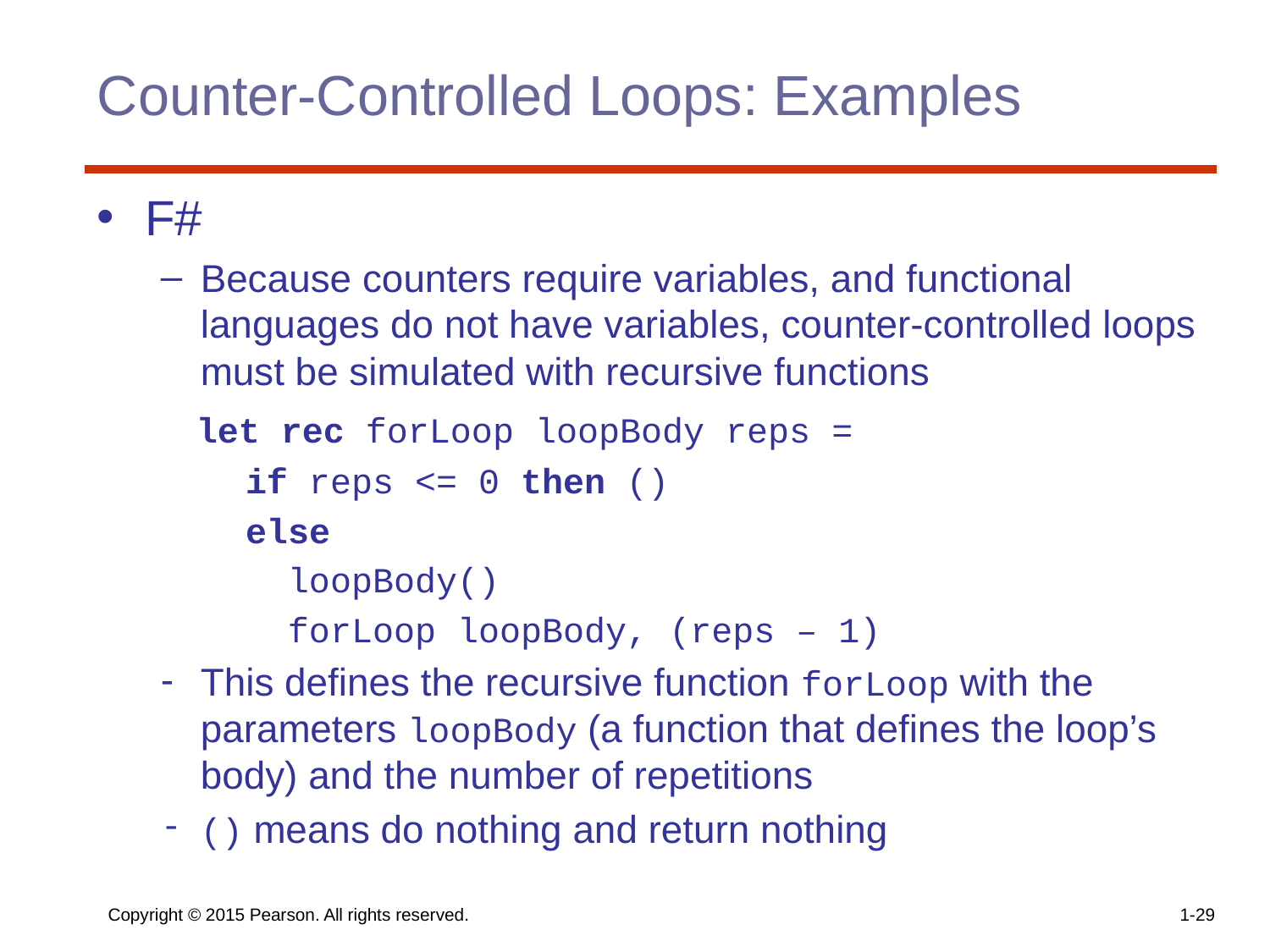

# Counter-Controlled Loops: Examples
F#
Because counters require variables, and functional languages do not have variables, counter-controlled loops must be simulated with recursive functions
   let rec forLoop loopBody reps =
    if reps <= 0 then ()
    else
      loopBody()
      forLoop loopBody, (reps – 1)
This defines the recursive function forLoop with the parameters loopBody (a function that defines the loop’s body) and the number of repetitions
() means do nothing and return nothing
Copyright © 2015 Pearson. All rights reserved.
1-29